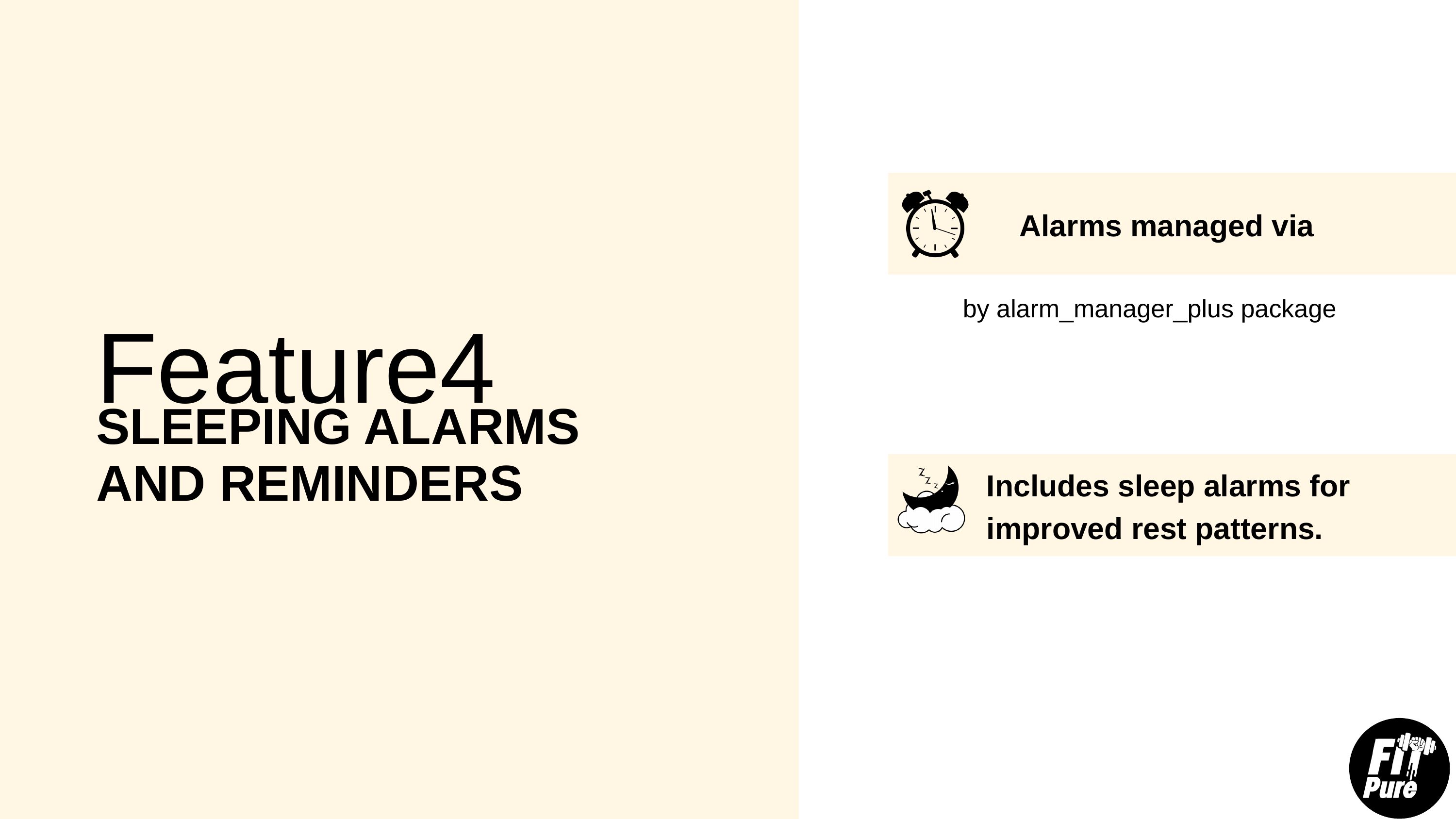

Alarms managed via
by alarm_manager_plus package
Feature4
SLEEPING ALARMS AND REMINDERS

Includes sleep alarms for improved rest patterns.